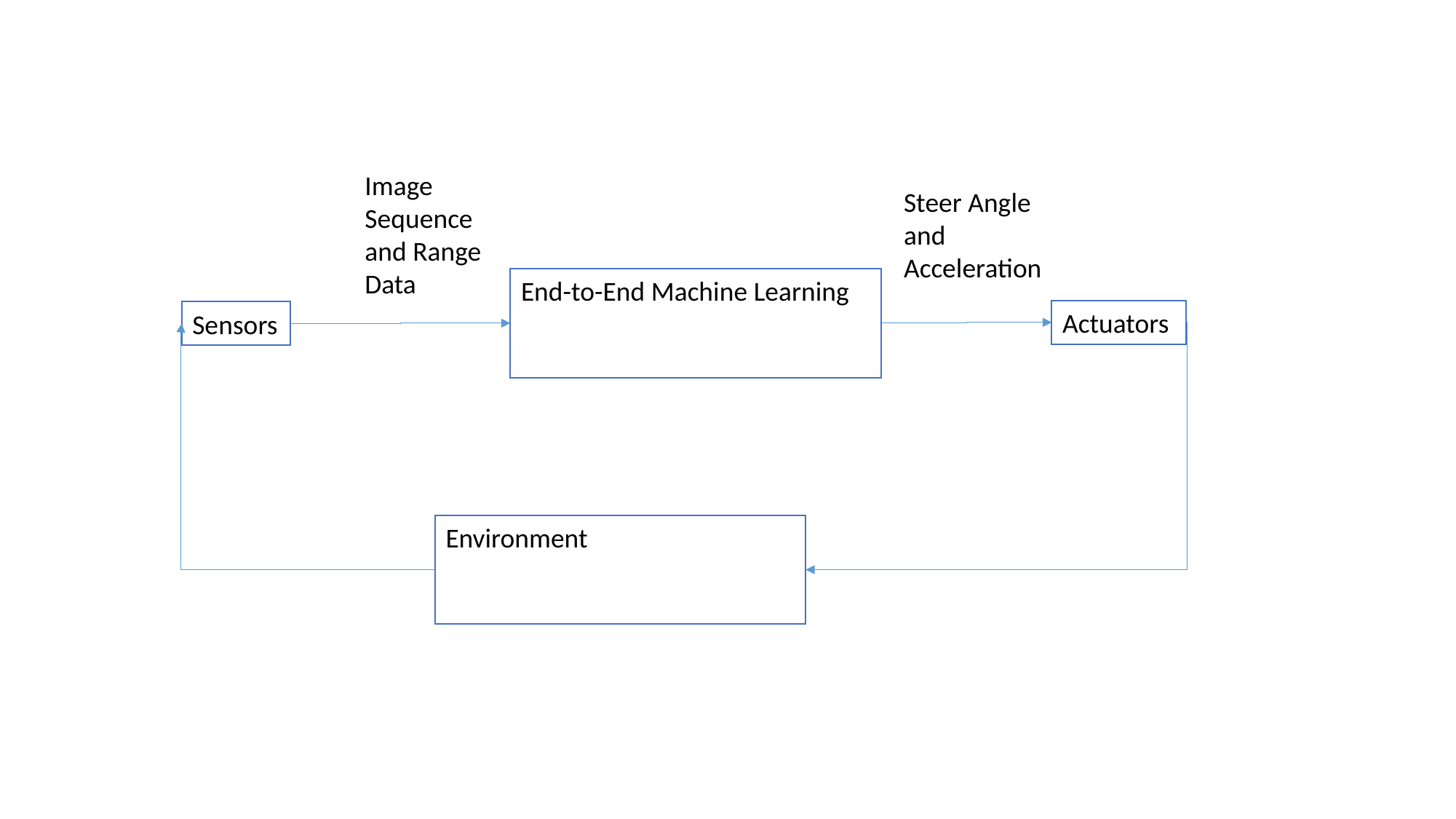

Image Sequence and Range Data
Steer Angle and Acceleration
End-to-End Machine Learning

Actuators
Sensors
Environment